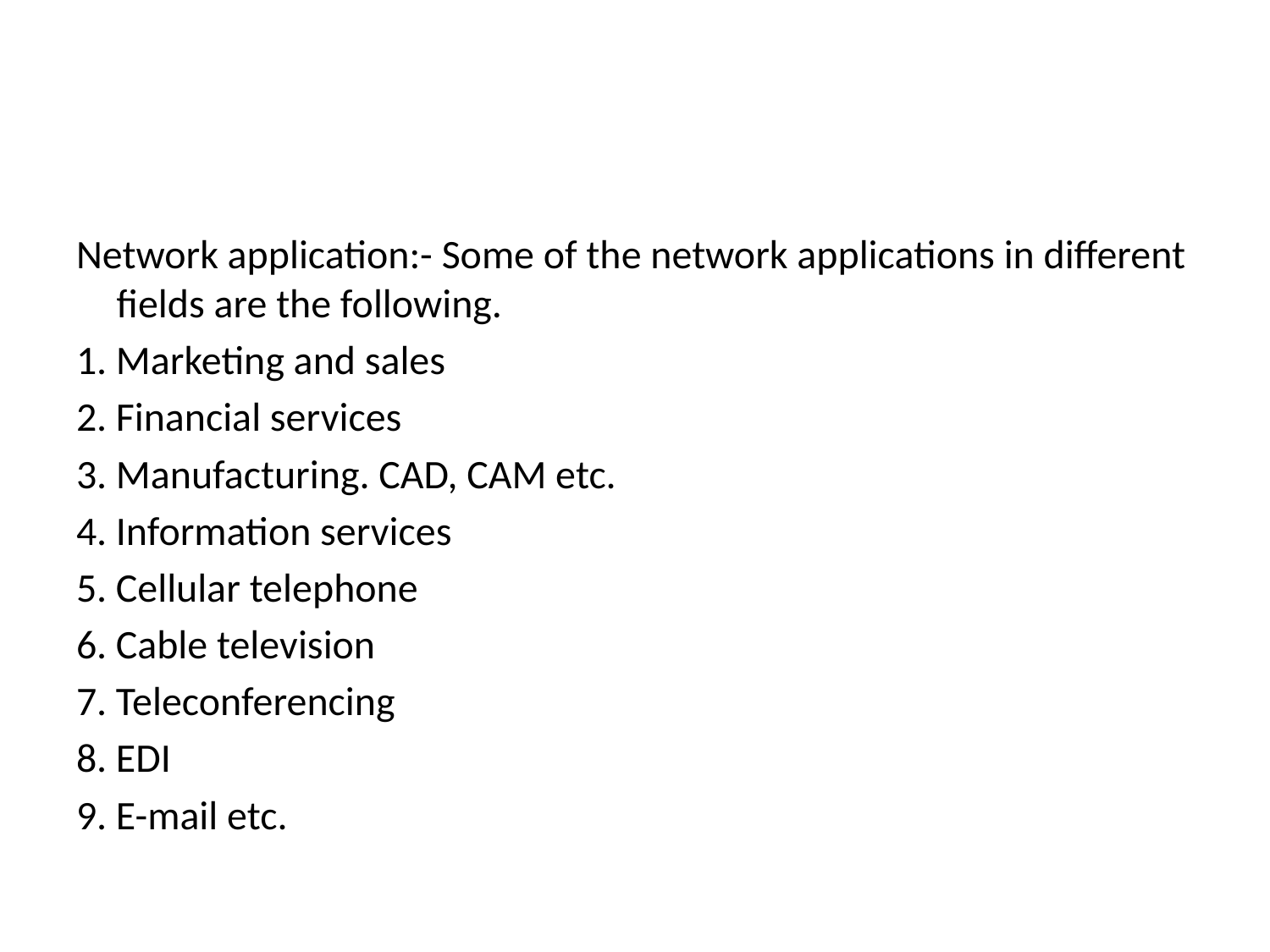

#
Network application:- Some of the network applications in different fields are the following.
1. Marketing and sales
2. Financial services
3. Manufacturing. CAD, CAM etc.
4. Information services
5. Cellular telephone
6. Cable television
7. Teleconferencing
8. EDI
9. E-mail etc.